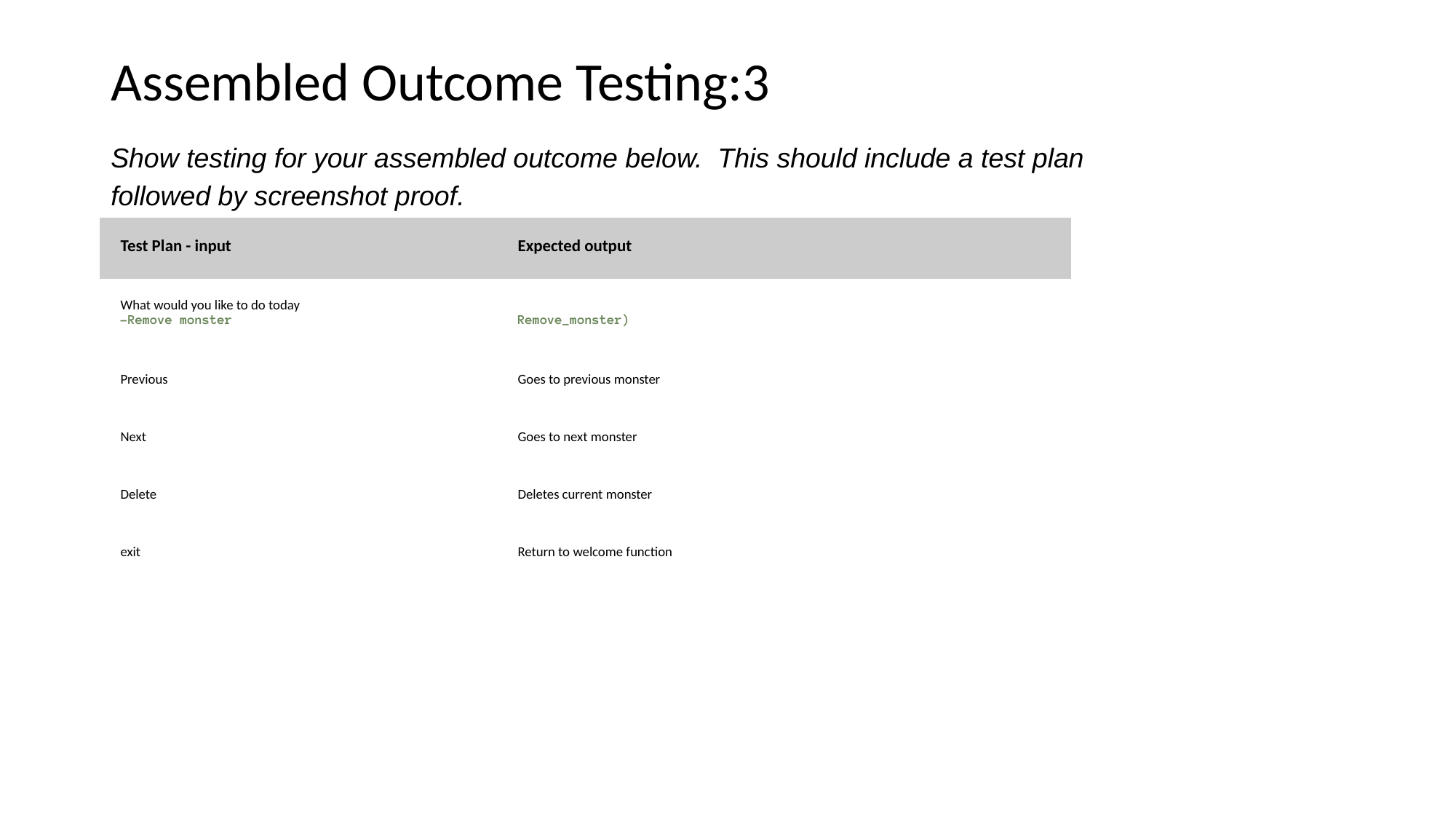

# Assembled Outcome Testing:3
Show testing for your assembled outcome below.  This should include a test plan followed by screenshot proof.
| Test Plan - input | Expected output |
| --- | --- |
| What would you like to do today -Remove monster | Remove\_monster) |
| Previous | Goes to previous monster |
| Next | Goes to next monster |
| Delete | Deletes current monster |
| exit | Return to welcome function |